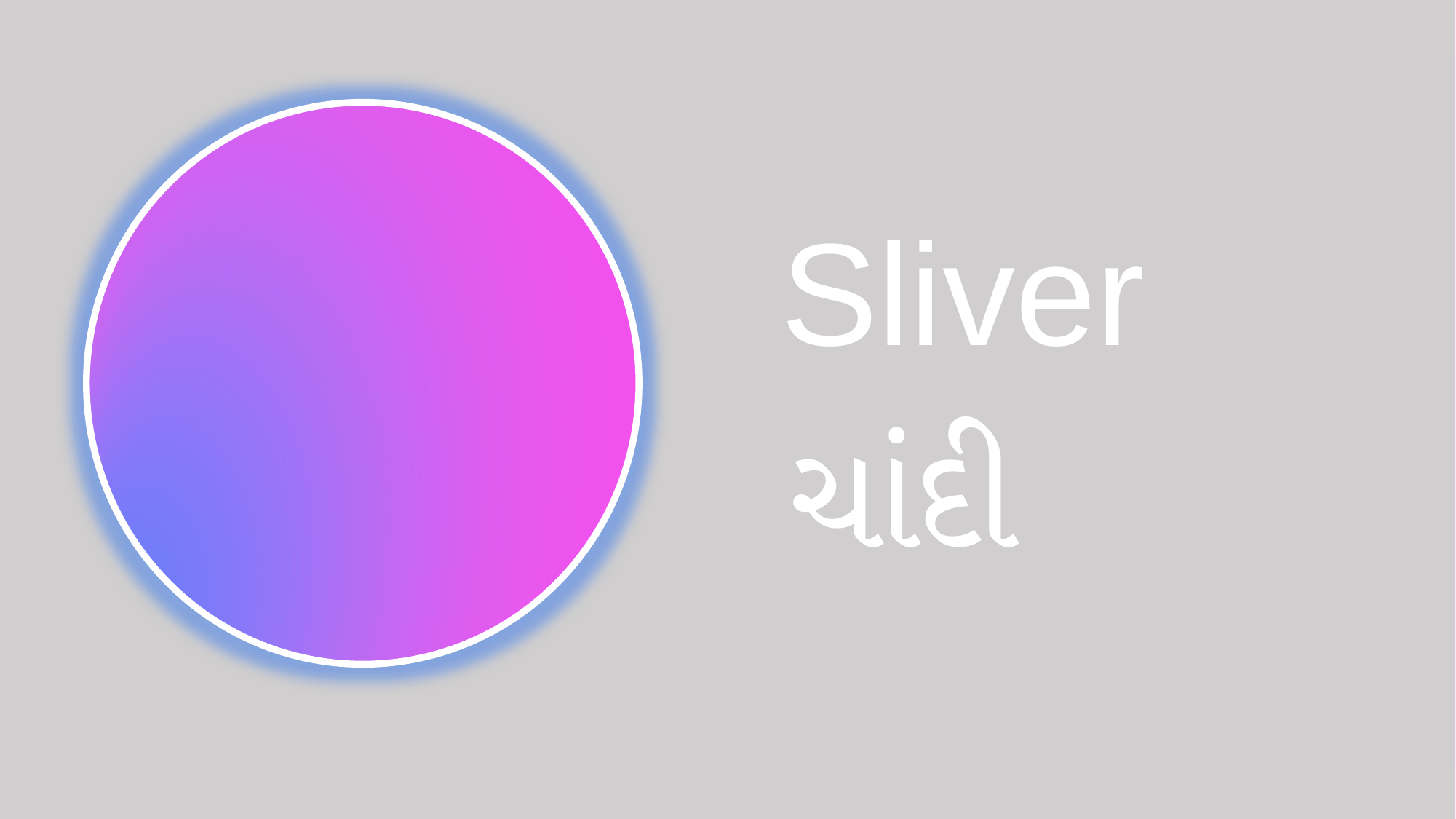

રંગો
Colours

Sliver
ચાંદી
Thank you for watching